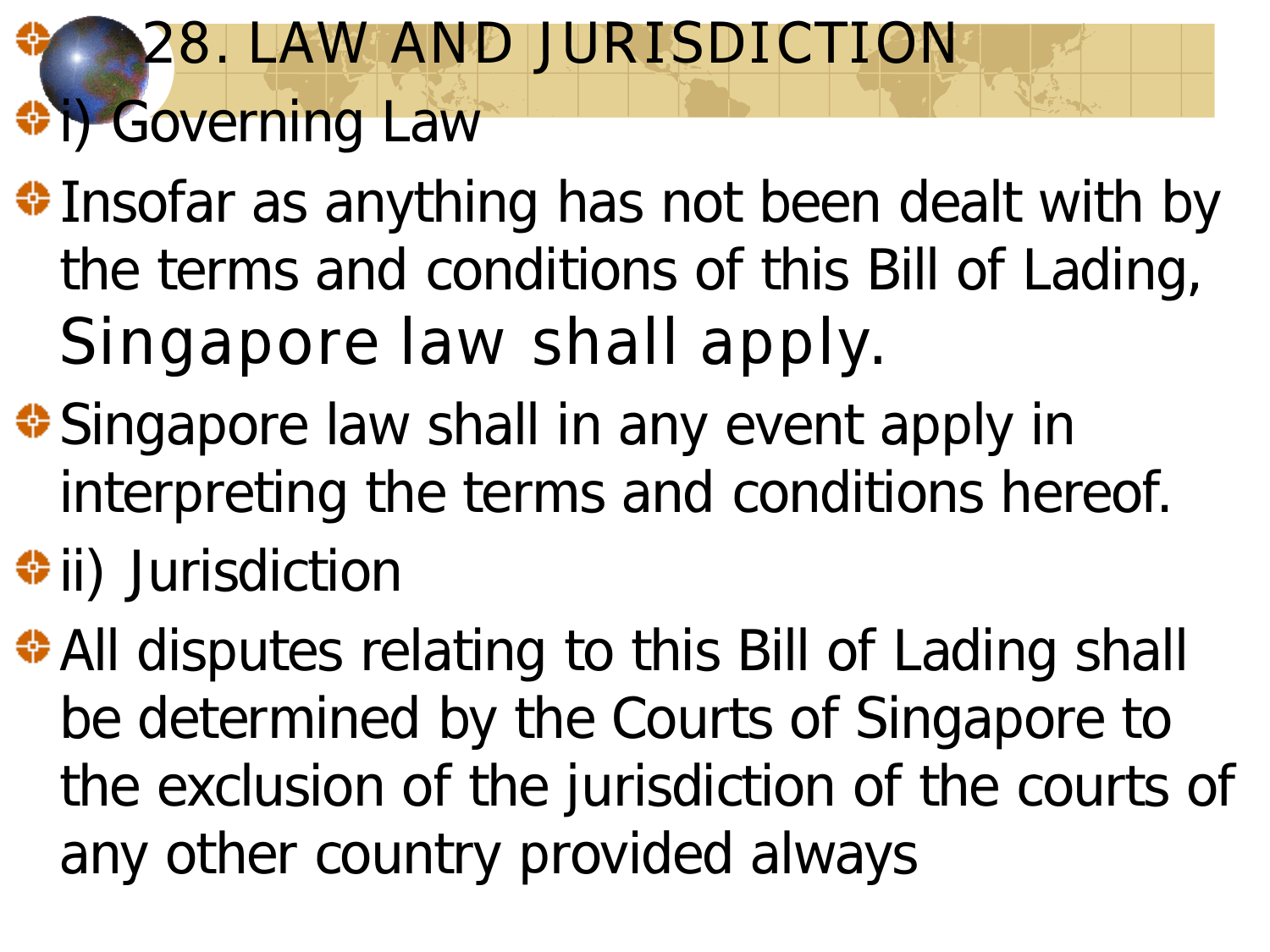

28. LAW AND JURISDICTION
i) Governing Law
Insofar as anything has not been dealt with by the terms and conditions of this Bill of Lading, Singapore law shall apply.
Singapore law shall in any event apply in interpreting the terms and conditions hereof.
ii) Jurisdiction
All disputes relating to this Bill of Lading shall be determined by the Courts of Singapore to the exclusion of the jurisdiction of the courts of any other country provided always